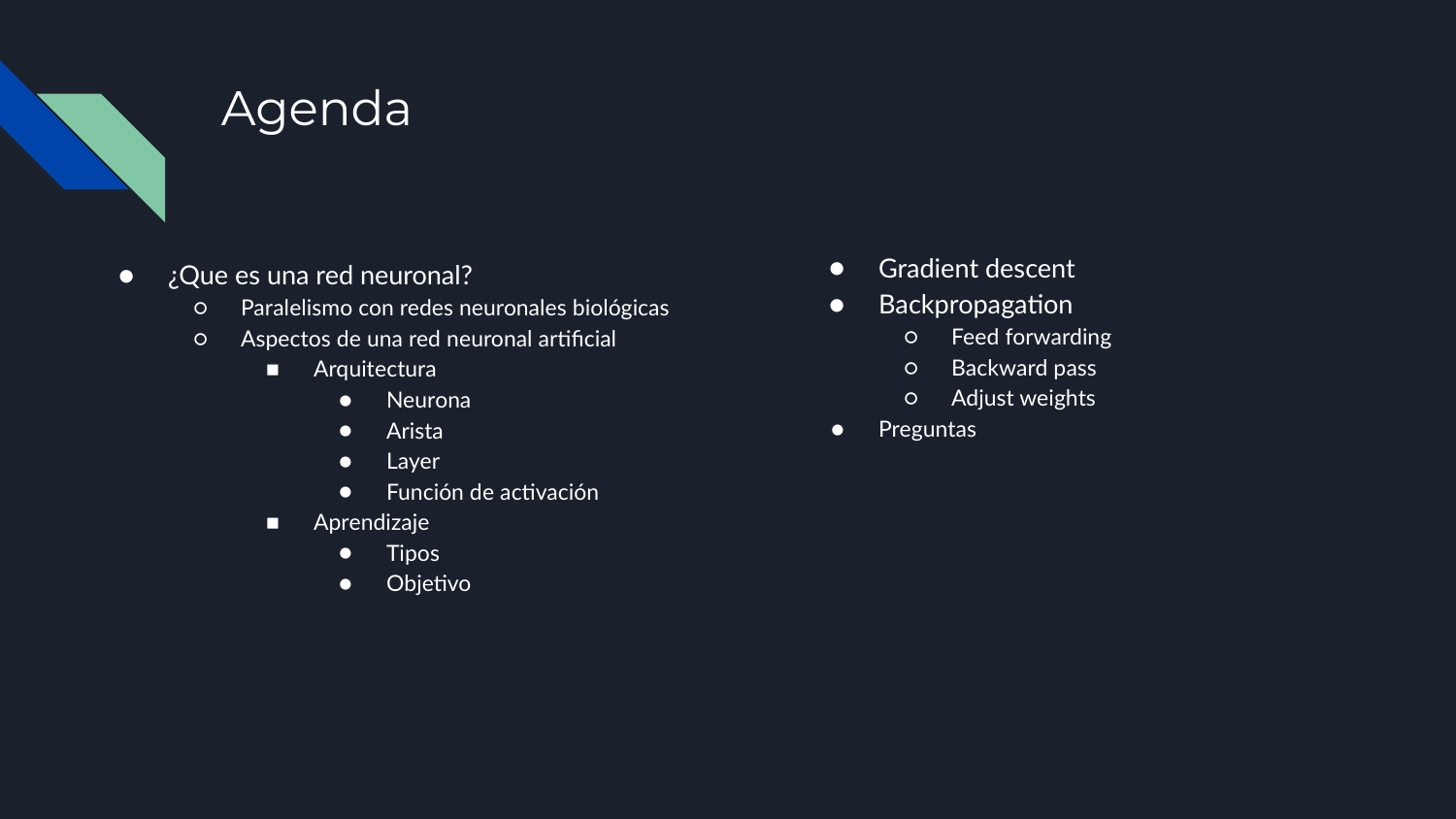

# Agenda
Gradient descent
Backpropagation
Feed forwarding
Backward pass
Adjust weights
Preguntas
¿Que es una red neuronal?
Paralelismo con redes neuronales biológicas
Aspectos de una red neuronal artificial
Arquitectura
Neurona
Arista
Layer
Función de activación
Aprendizaje
Tipos
Objetivo